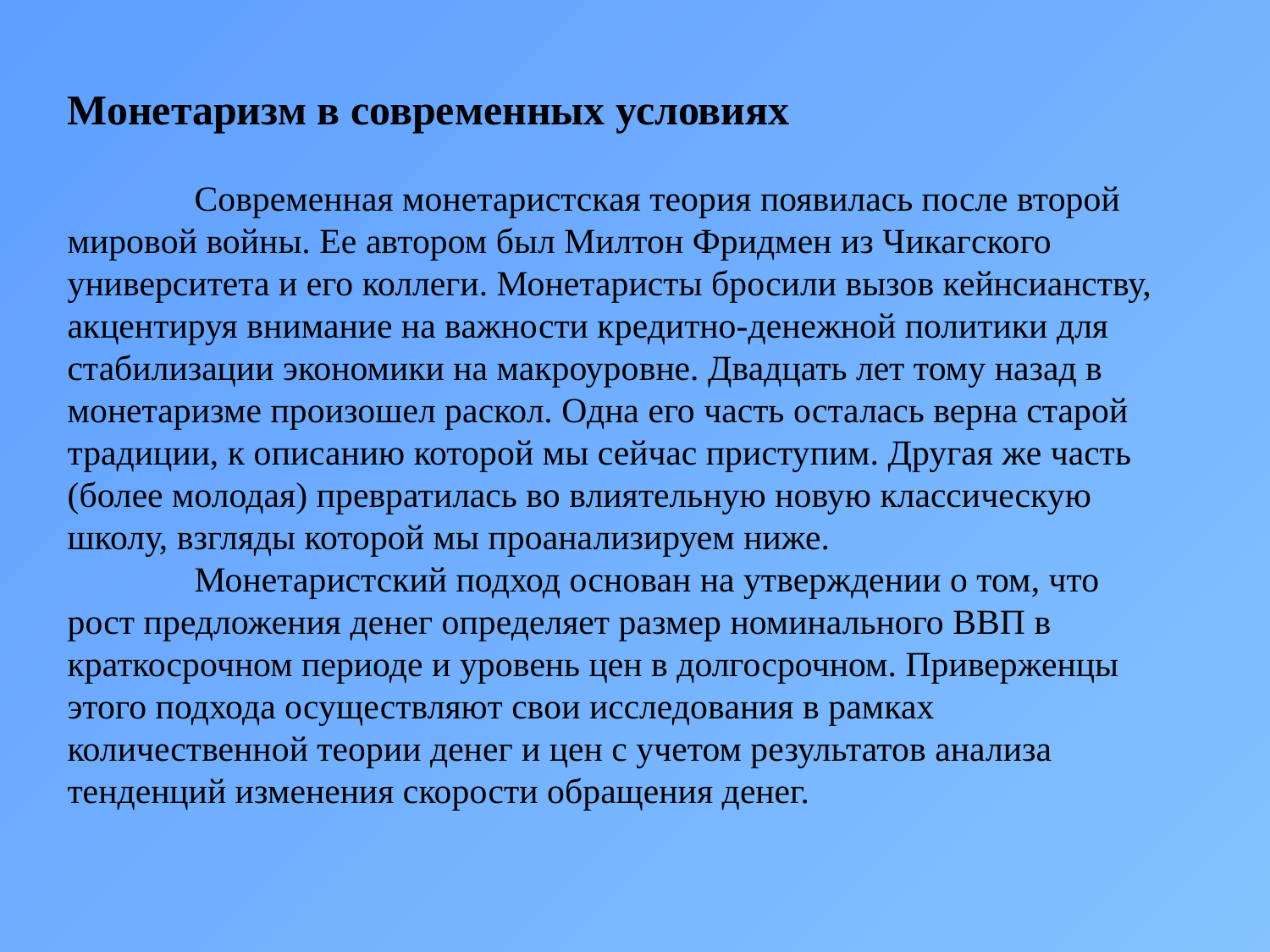

Монетаризм в современных условиях

	Современная монетаристская теория появилась после второй мировой войны. Ее автором был Милтон Фридмен из Чикагского университета и его коллеги. Монетаристы бросили вызов кейнсианству, акцентируя внимание на важности кредитно-денежной политики для стабилизации экономики на макроуровне. Двадцать лет тому назад в монетаризме произошел раскол. Одна его часть осталась верна старой традиции, к описанию которой мы сейчас приступим. Другая же часть (более молодая) превратилась во влиятельную новую классическую школу, взгляды которой мы проанализируем ниже.
	Монетаристский подход основан на утверждении о том, что рост предложения денег определяет размер номинального ВВП в краткосрочном периоде и уровень цен в долгосрочном. Приверженцы этого подхода осуществляют свои исследования в рамках количественной теории денег и цен с учетом результатов анализа тенденций изменения скорости обращения денег.